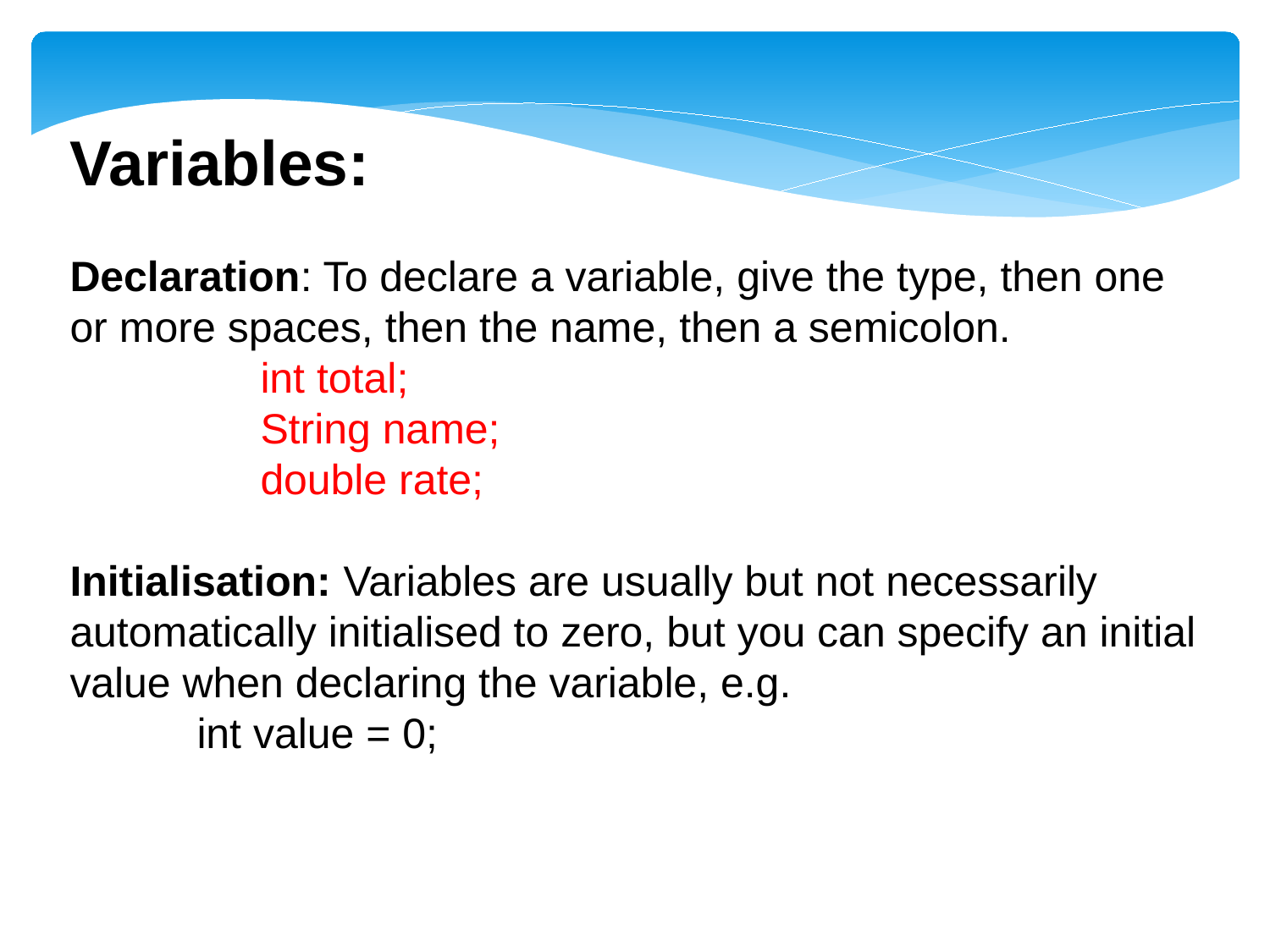

Variables:

Declaration: To declare a variable, give the type, then one or more spaces, then the name, then a semicolon.
int total;
String name;
double rate;

Initialisation: Variables are usually but not necessarily automatically initialised to zero, but you can specify an initial value when declaring the variable, e.g.
	int value = 0;